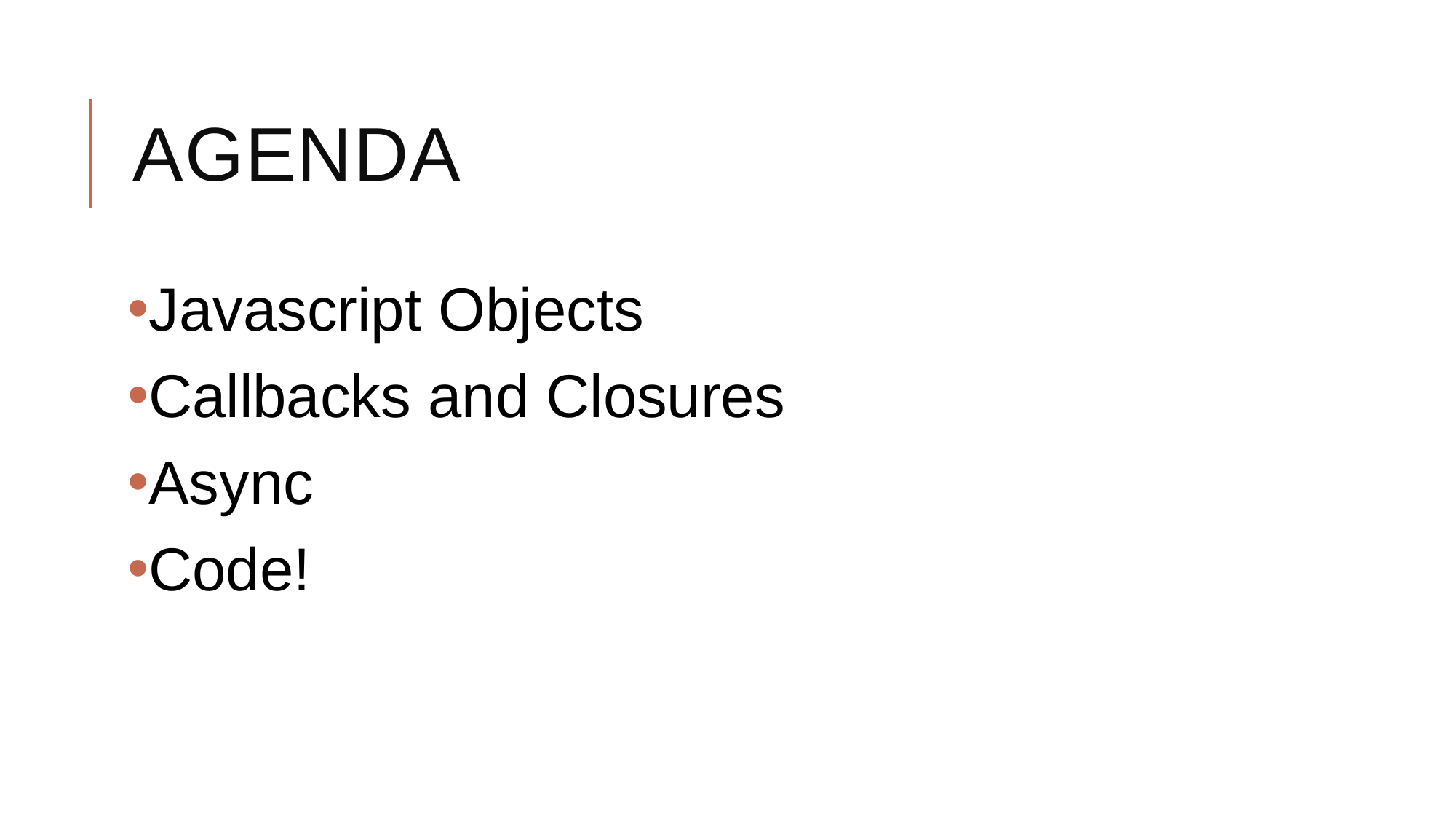

# Agenda
Javascript Objects
Callbacks and Closures
Async
Code!